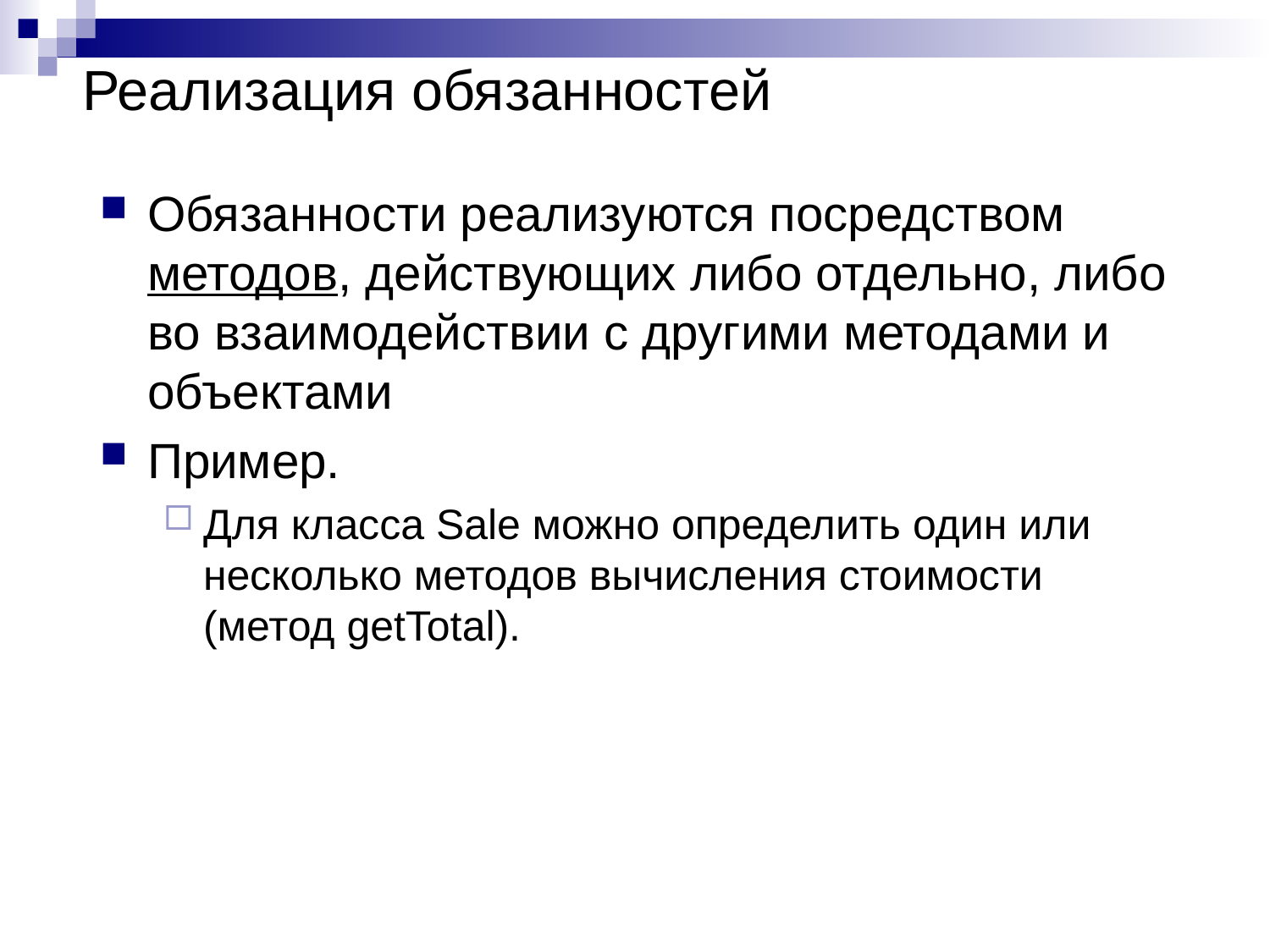

# Реализация обязанностей
Обязанности реализуются посредством методов, действующих либо отдельно, либо во взаимодействии с другими методами и объектами
Пример.
Для класса Sale можно определить один или несколько методов вычисления стоимости (метод getTotal).